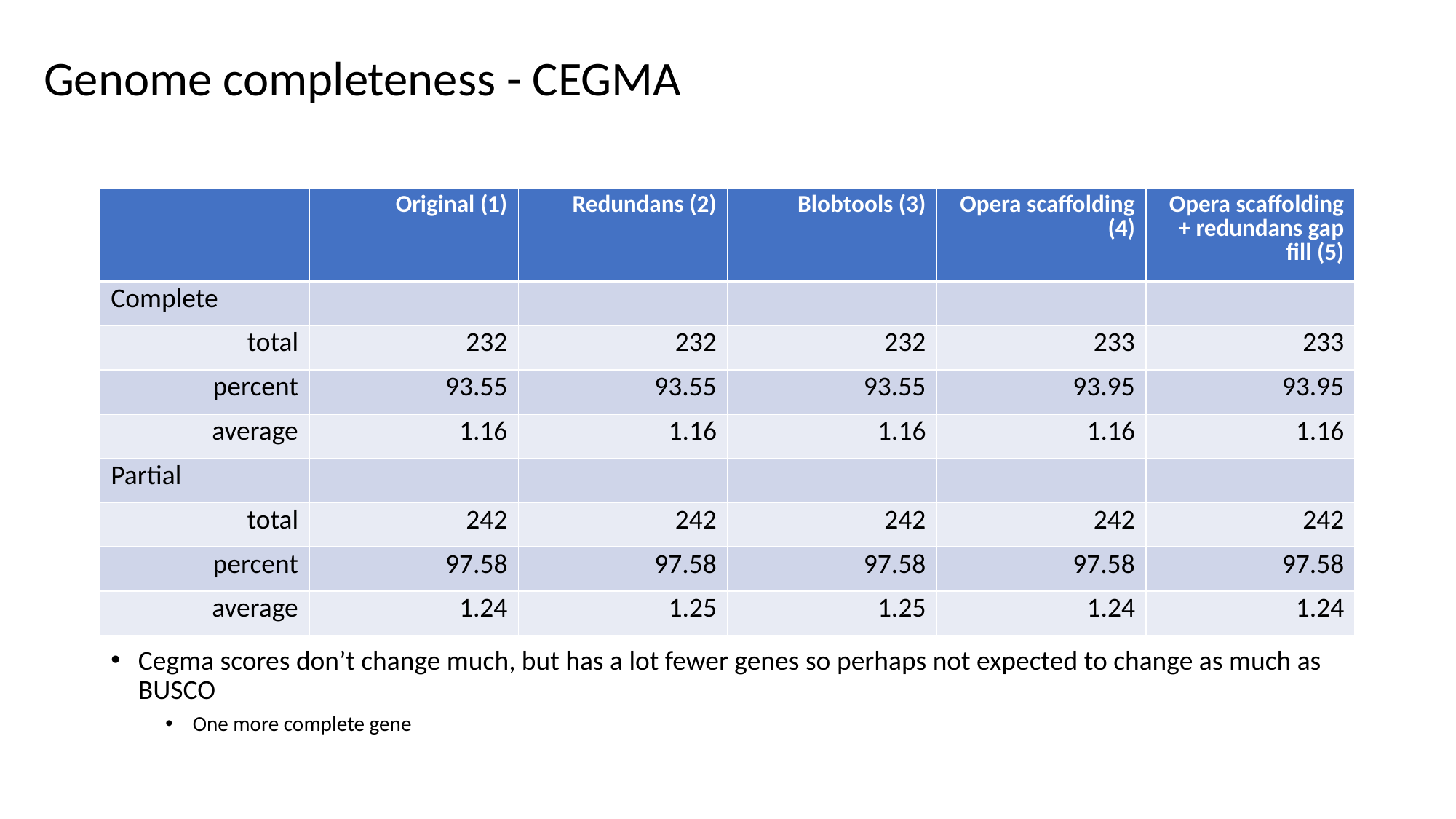

# Genome completeness - CEGMA
|  | Original (1) | Redundans (2) | Blobtools (3) | Opera scaffolding (4) | Opera scaffolding + redundans gap fill (5) |
| --- | --- | --- | --- | --- | --- |
| Complete |  |  |  |  |  |
| total | 232 | 232 | 232 | 233 | 233 |
| percent | 93.55 | 93.55 | 93.55 | 93.95 | 93.95 |
| average | 1.16 | 1.16 | 1.16 | 1.16 | 1.16 |
| Partial |  |  |  |  |  |
| total | 242 | 242 | 242 | 242 | 242 |
| percent | 97.58 | 97.58 | 97.58 | 97.58 | 97.58 |
| average | 1.24 | 1.25 | 1.25 | 1.24 | 1.24 |
Cegma scores don’t change much, but has a lot fewer genes so perhaps not expected to change as much as BUSCO
One more complete gene